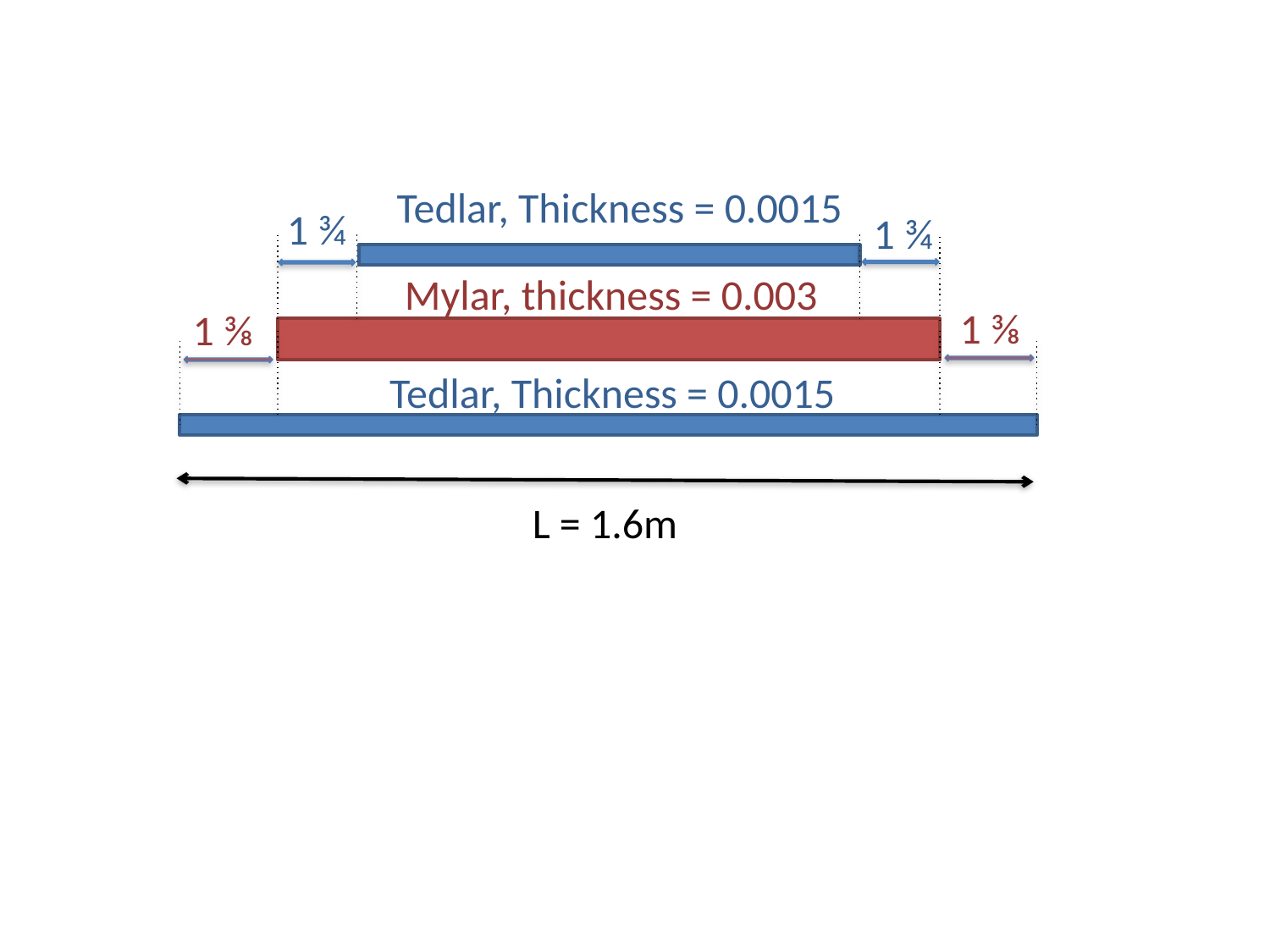

Tedlar, Thickness = 0.0015
1 ¾
1 ¾

Mylar, thickness = 0.003
1 ⅜
1 ⅜

Tedlar, Thickness = 0.0015

L = 1.6m